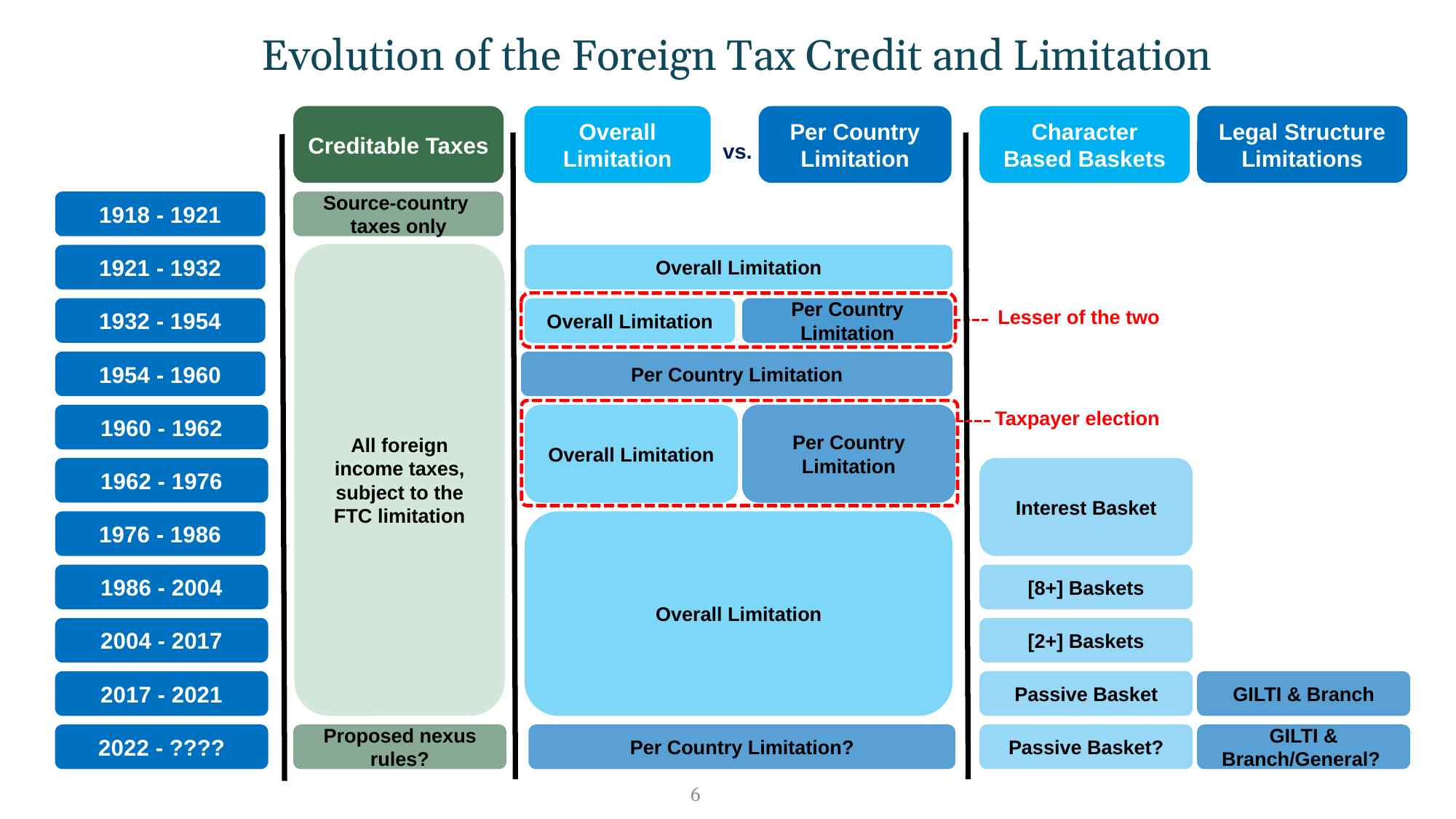

Evolution of the Foreign Tax Credit and Limitation
Per Country Limitation
Legal Structure Limitations
Character Based Baskets
Creditable Taxes
Overall Limitation
vs.
1918 - 1921
Source-country
taxes only
All foreign income taxes, subject to the FTC limitation
1921 - 1932
Overall Limitation

1932 - 1954
Overall Limitation
Per Country Limitation
Lesser of the two
1954 - 1960
Per Country Limitation

Taxpayer election
1960 - 1962
Overall Limitation
Per Country Limitation
1962 - 1976
Interest Basket
1976 - 1986
Overall Limitation
1986 - 2004
[8+] Baskets
2004 - 2017
[2+] Baskets
2017 - 2021
GILTI & Branch
Passive Basket
2022 - ????
GILTI & Branch/General?
Passive Basket?
Proposed nexus rules?
Per Country Limitation?
6